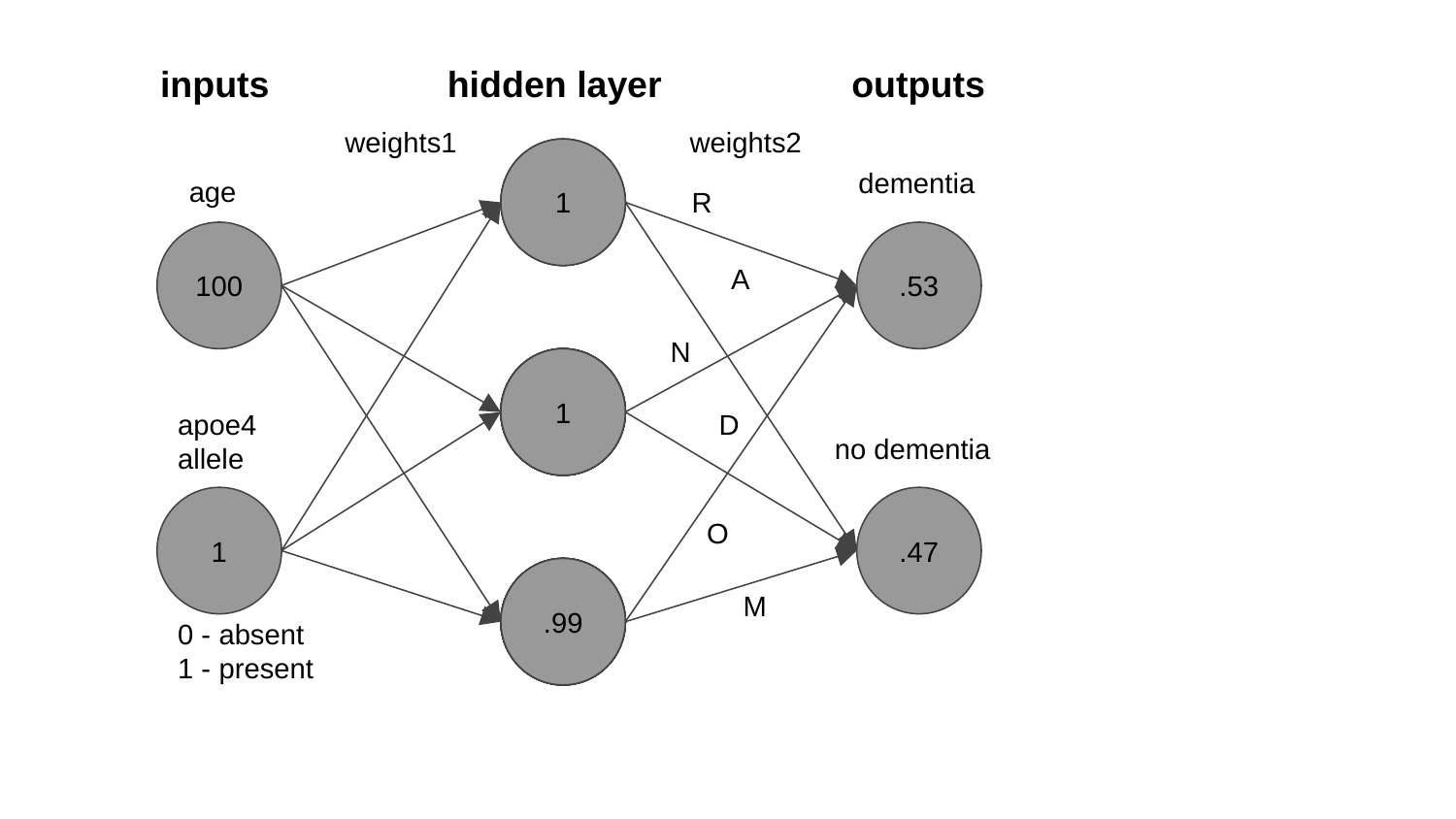

inputs
hidden layer
outputs
weights1

weights2

60+.3
1
dementia
age
R
100
.53
A
N

40
40
40+.5
1
D
apoe4 allele
no dementia
1
.47
O

20
20
20+.6
.99
M
0 - absent
1 - present